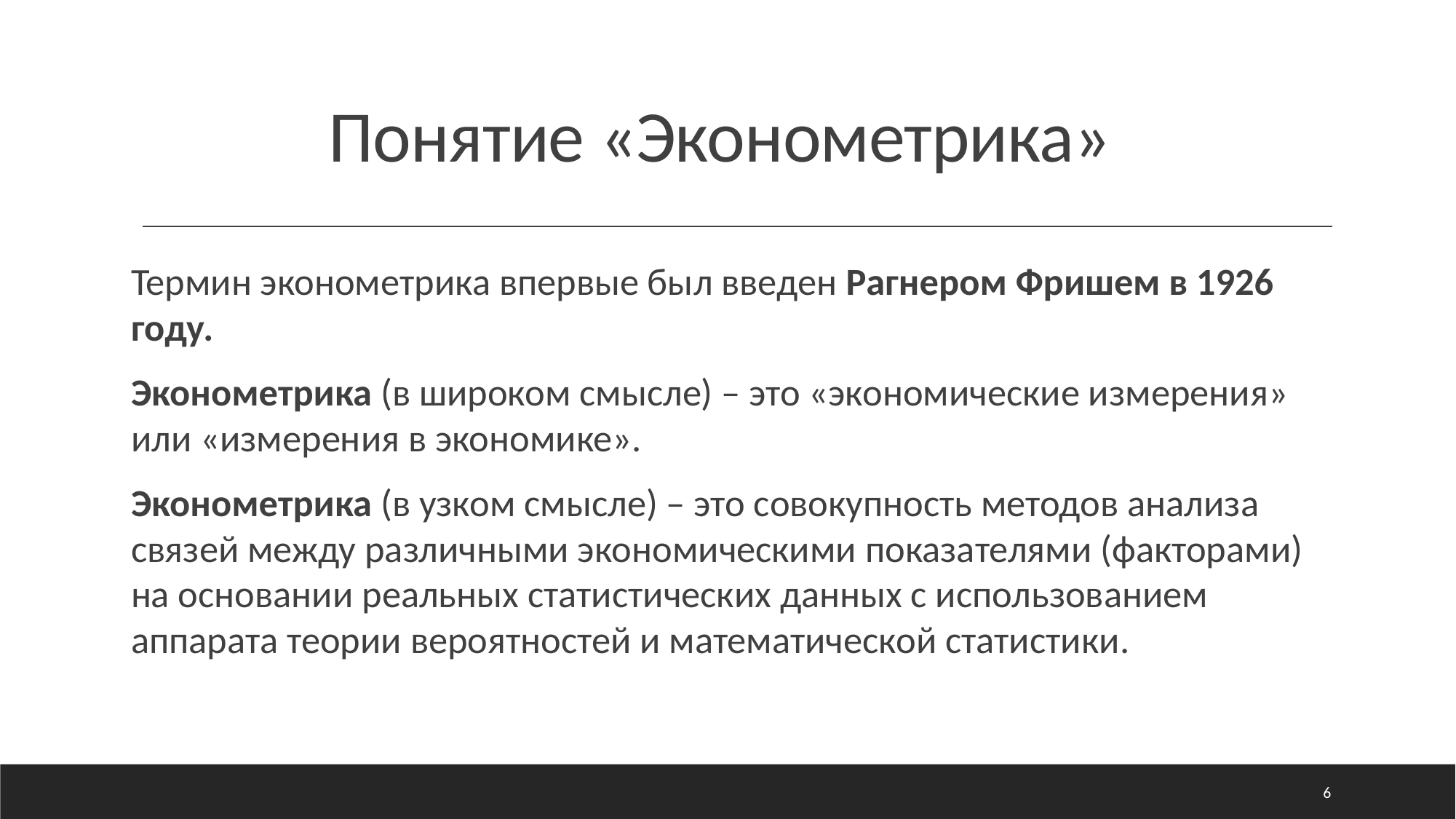

# Понятие «Эконометрика»
Термин эконометрика впервые был введен Рагнером Фришем в 1926 году.
Эконометрика (в широком смысле) – это «экономические измерения» или «измерения в экономике».
Эконометрика (в узком смысле) – это совокупность методов анализа связей между различными экономическими показателями (факторами) на основании реальных статистических данных с использованием аппарата теории вероятностей и математической статистики.

6